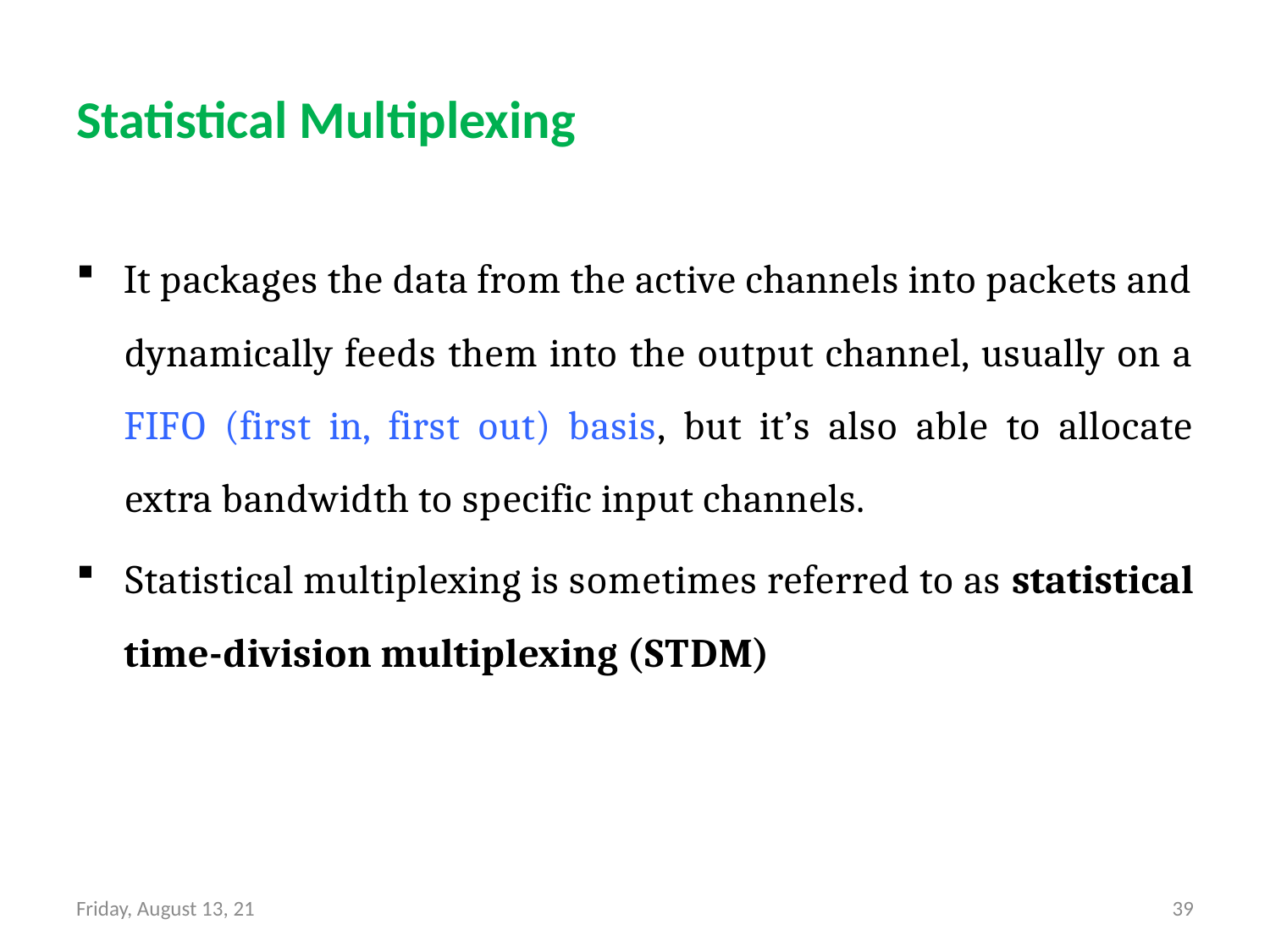

# Statistical Multiplexing
It packages the data from the active channels into packets and dynamically feeds them into the output channel, usually on a FIFO (first in, first out) basis, but it’s also able to allocate extra bandwidth to specific input channels.
Statistical multiplexing is sometimes referred to as statistical time-division multiplexing (STDM)
Friday, August 13, 21
39